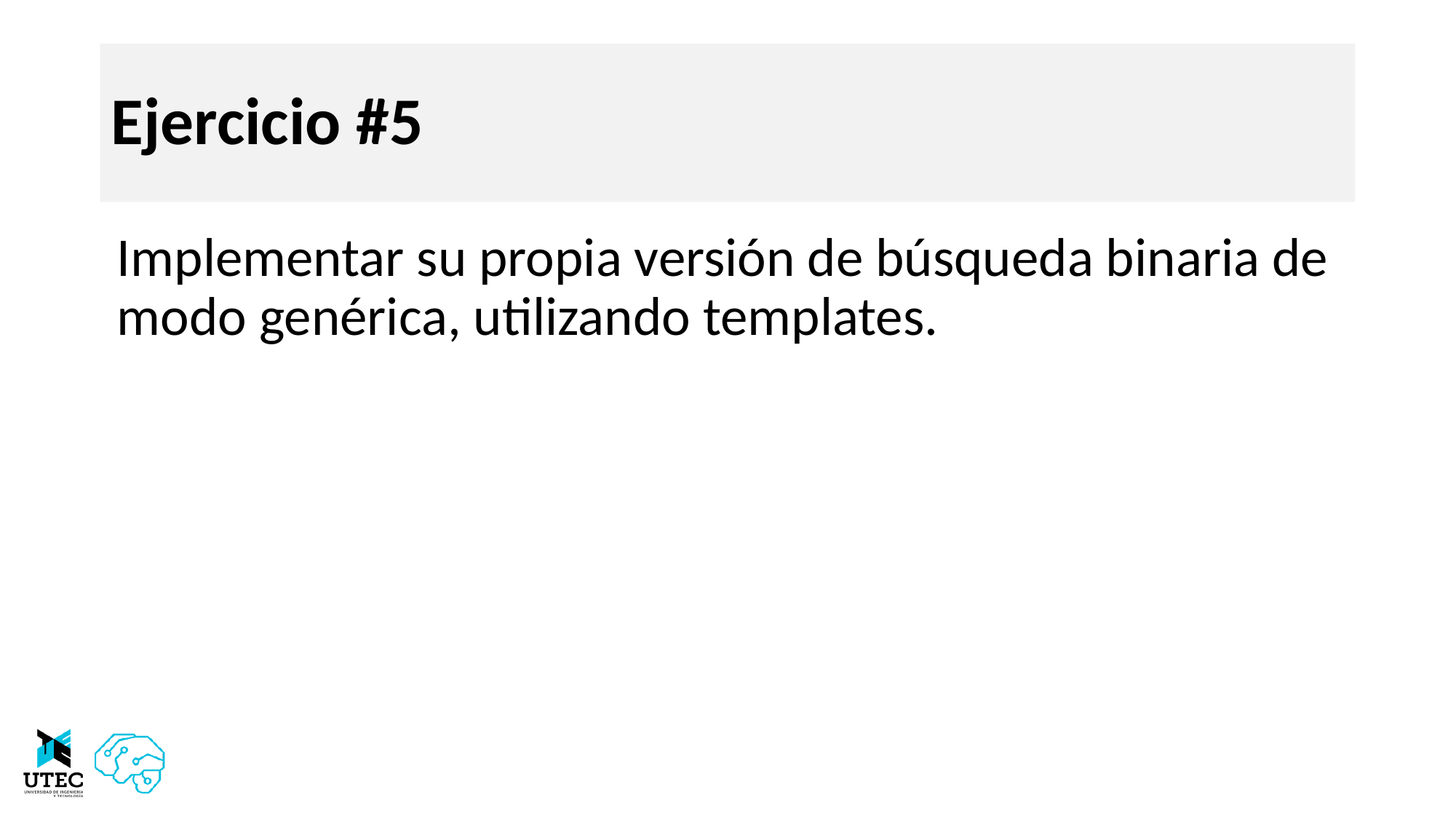

# Ejercicio #5
Implementar su propia versión de búsqueda binaria de modo genérica, utilizando templates.